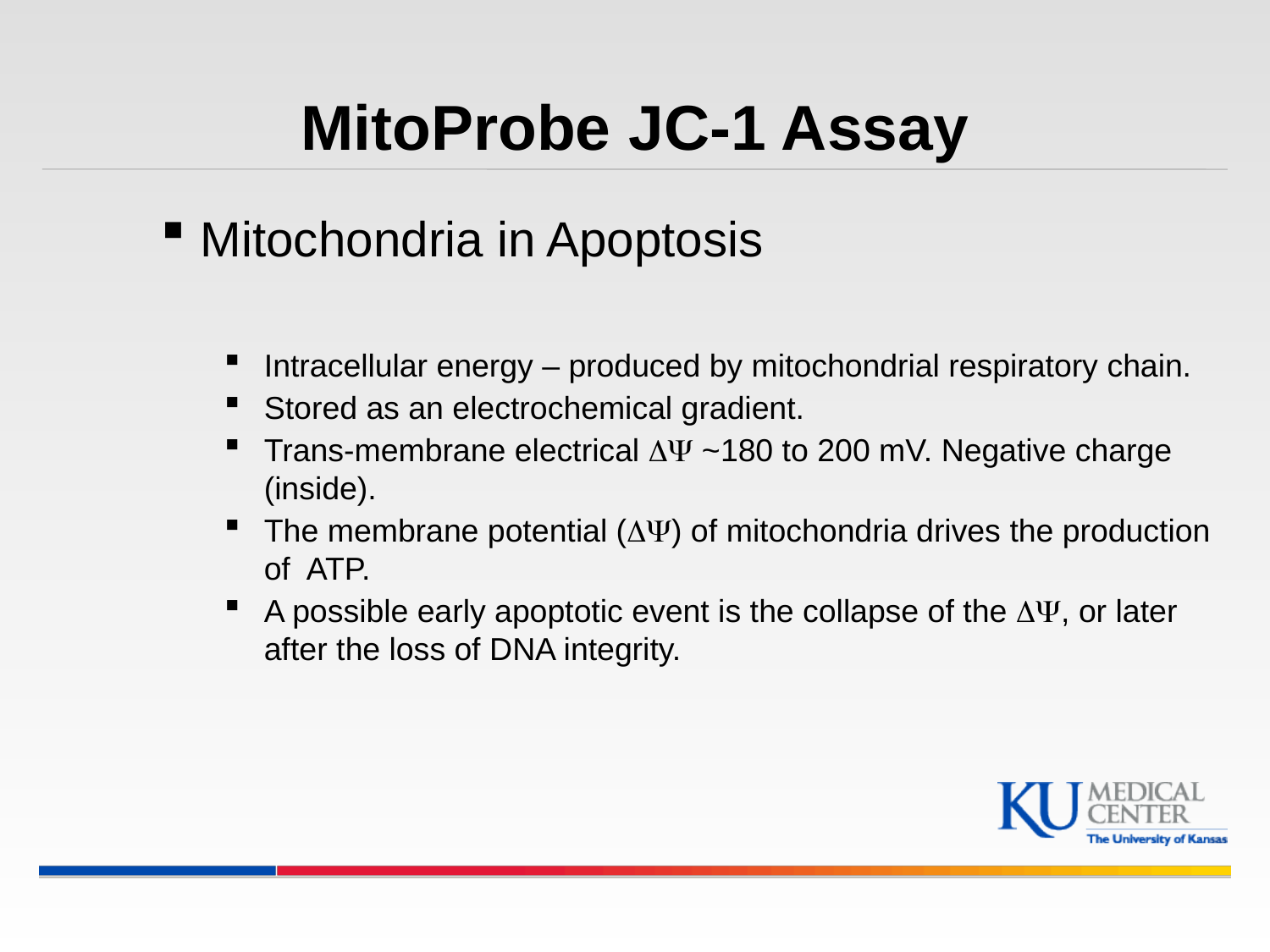

# MitoProbe JC-1 Assay

Mitochondria in Apoptosis

Intracellular energy – produced by mitochondrial respiratory chain.
Stored as an electrochemical gradient.
Trans-membrane electrical ΔΨ ~180 to 200 mV. Negative charge (inside).
The membrane potential (ΔΨ) of mitochondria drives the production of  ATP.
A possible early apoptotic event is the collapse of the ΔΨ, or later after the loss of DNA integrity.